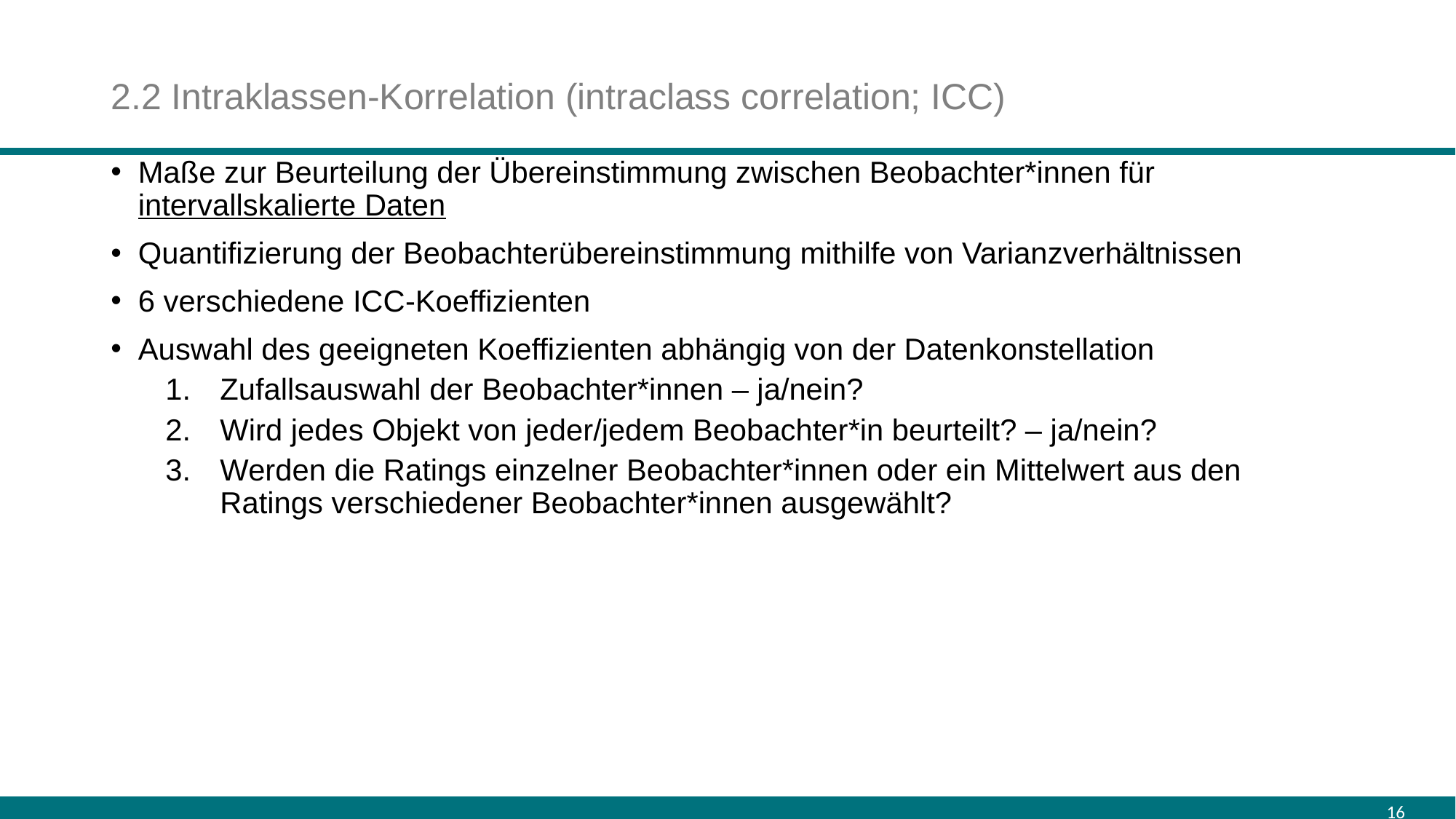

# 2.2 Intraklassen-Korrelation (intraclass correlation; ICC)
Maße zur Beurteilung der Übereinstimmung zwischen Beobachter*innen für intervallskalierte Daten
Quantifizierung der Beobachterübereinstimmung mithilfe von Varianzverhältnissen
6 verschiedene ICC-Koeffizienten
Auswahl des geeigneten Koeffizienten abhängig von der Datenkonstellation
Zufallsauswahl der Beobachter*innen – ja/nein?
Wird jedes Objekt von jeder/jedem Beobachter*in beurteilt? – ja/nein?
Werden die Ratings einzelner Beobachter*innen oder ein Mittelwert aus den Ratings verschiedener Beobachter*innen ausgewählt?

16